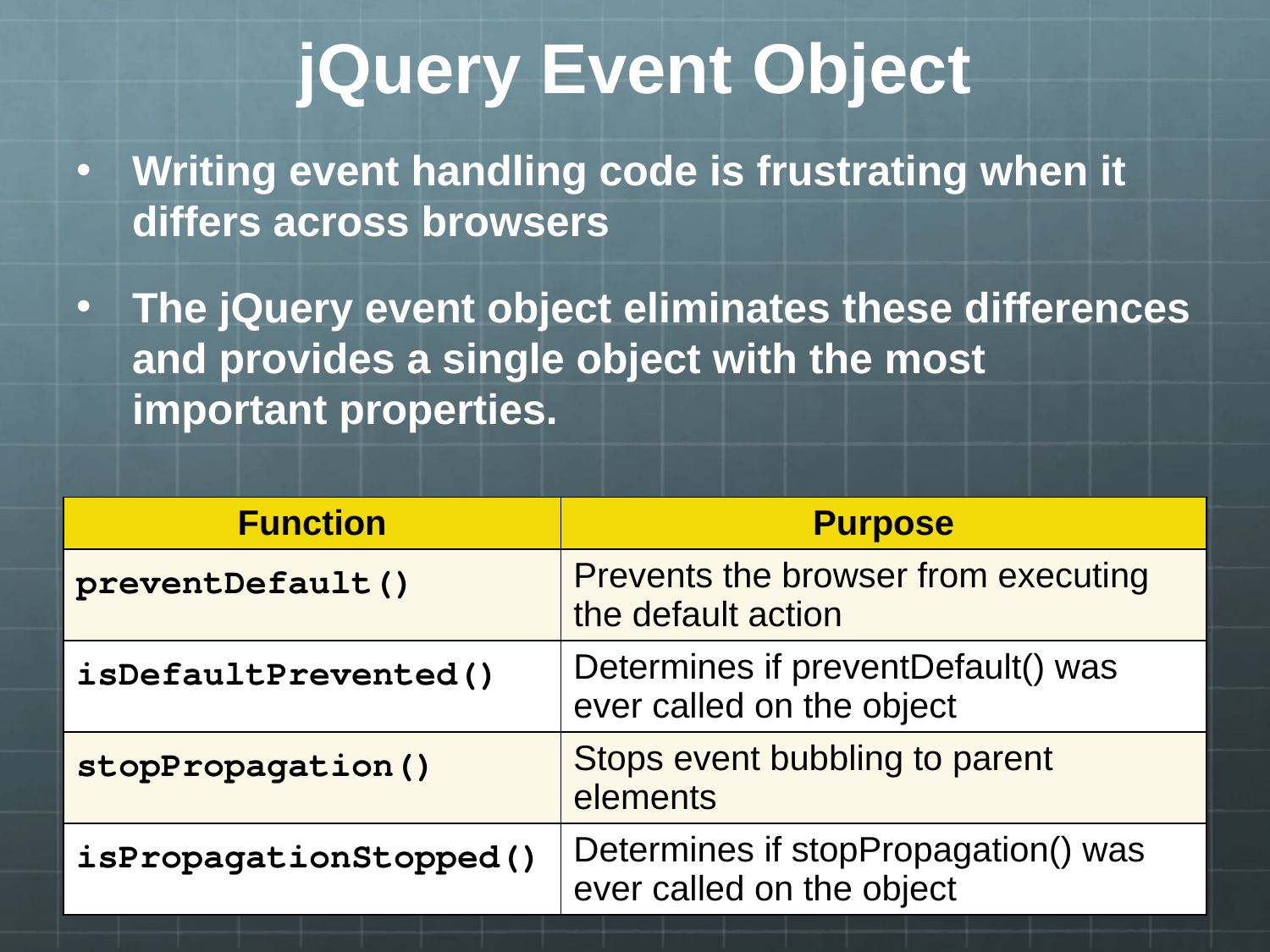

# jQuery Event Object
Writing event handling code is frustrating when it differs across browsers
The jQuery event object eliminates these differences and provides a single object with the most important properties.
| Function | Purpose |
| --- | --- |
| preventDefault() | Prevents the browser from executing the default action |
| isDefaultPrevented() | Determines if preventDefault() was ever called on the object |
| stopPropagation() | Stops event bubbling to parent elements |
| isPropagationStopped() | Determines if stopPropagation() was ever called on the object |